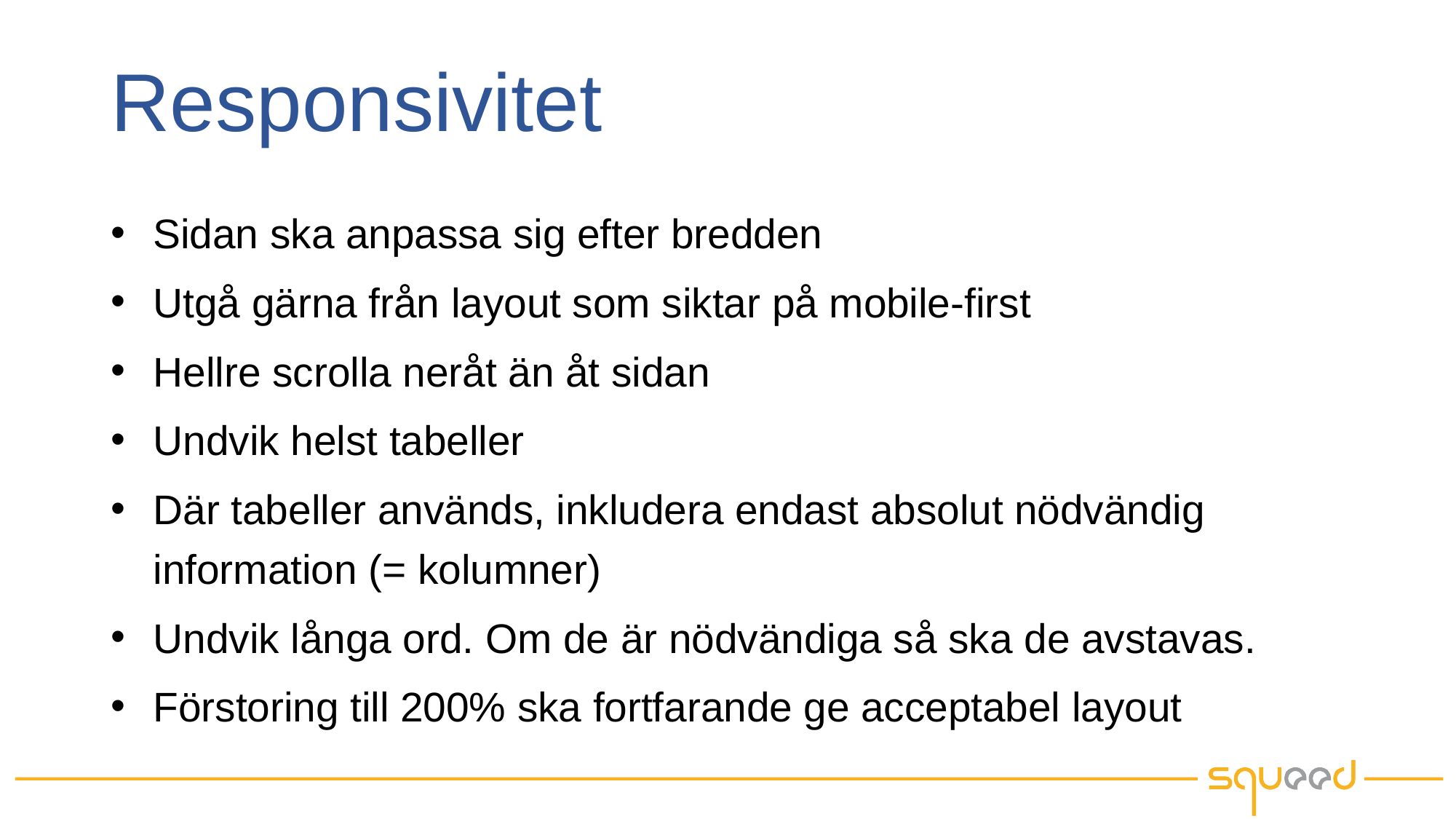

# Responsivitet
Sidan ska anpassa sig efter bredden
Utgå gärna från layout som siktar på mobile-first
Hellre scrolla neråt än åt sidan
Undvik helst tabeller
Där tabeller används, inkludera endast absolut nödvändig information (= kolumner)
Undvik långa ord. Om de är nödvändiga så ska de avstavas.
Förstoring till 200% ska fortfarande ge acceptabel layout